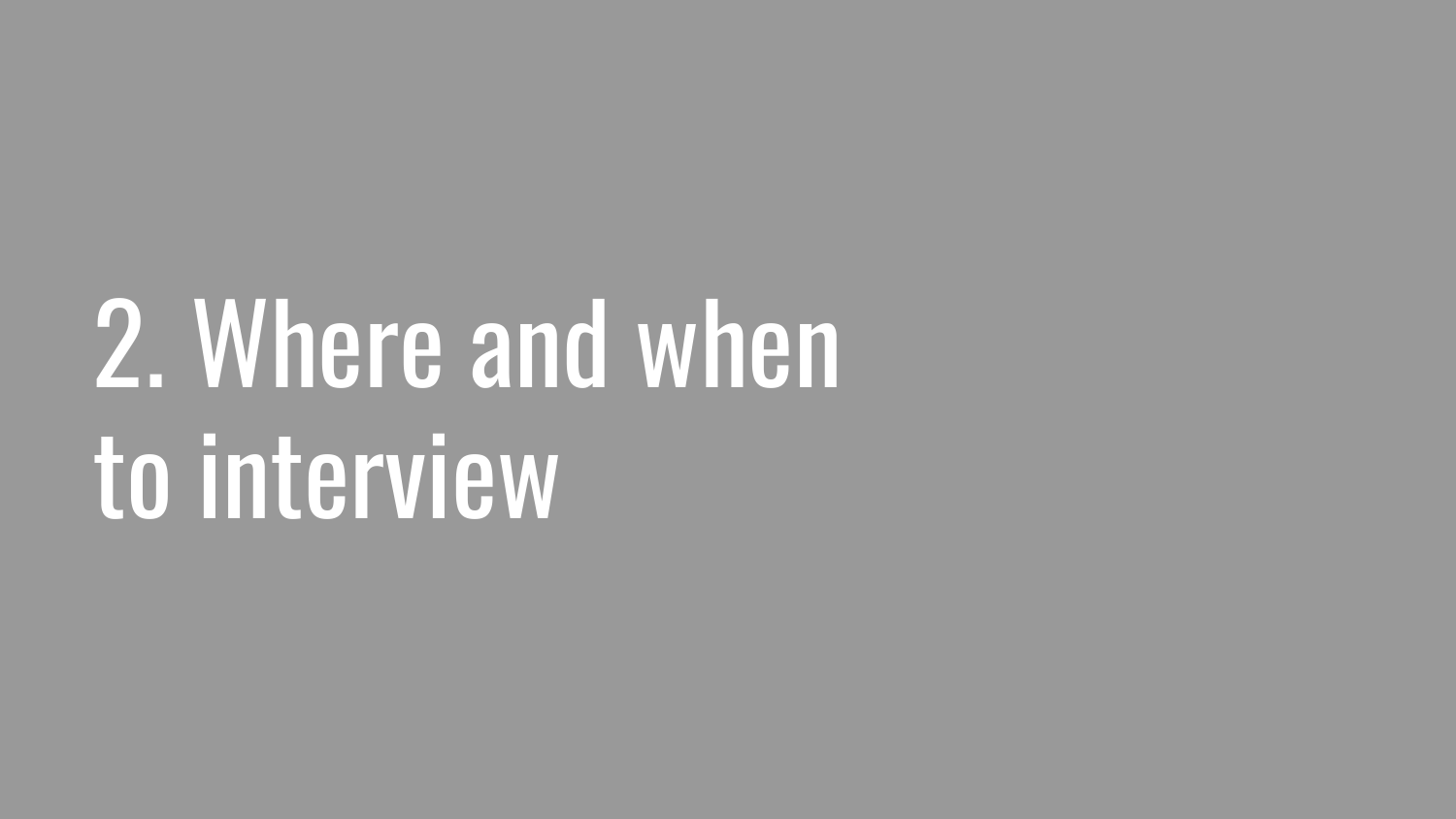

# 2. Where and when
to interview